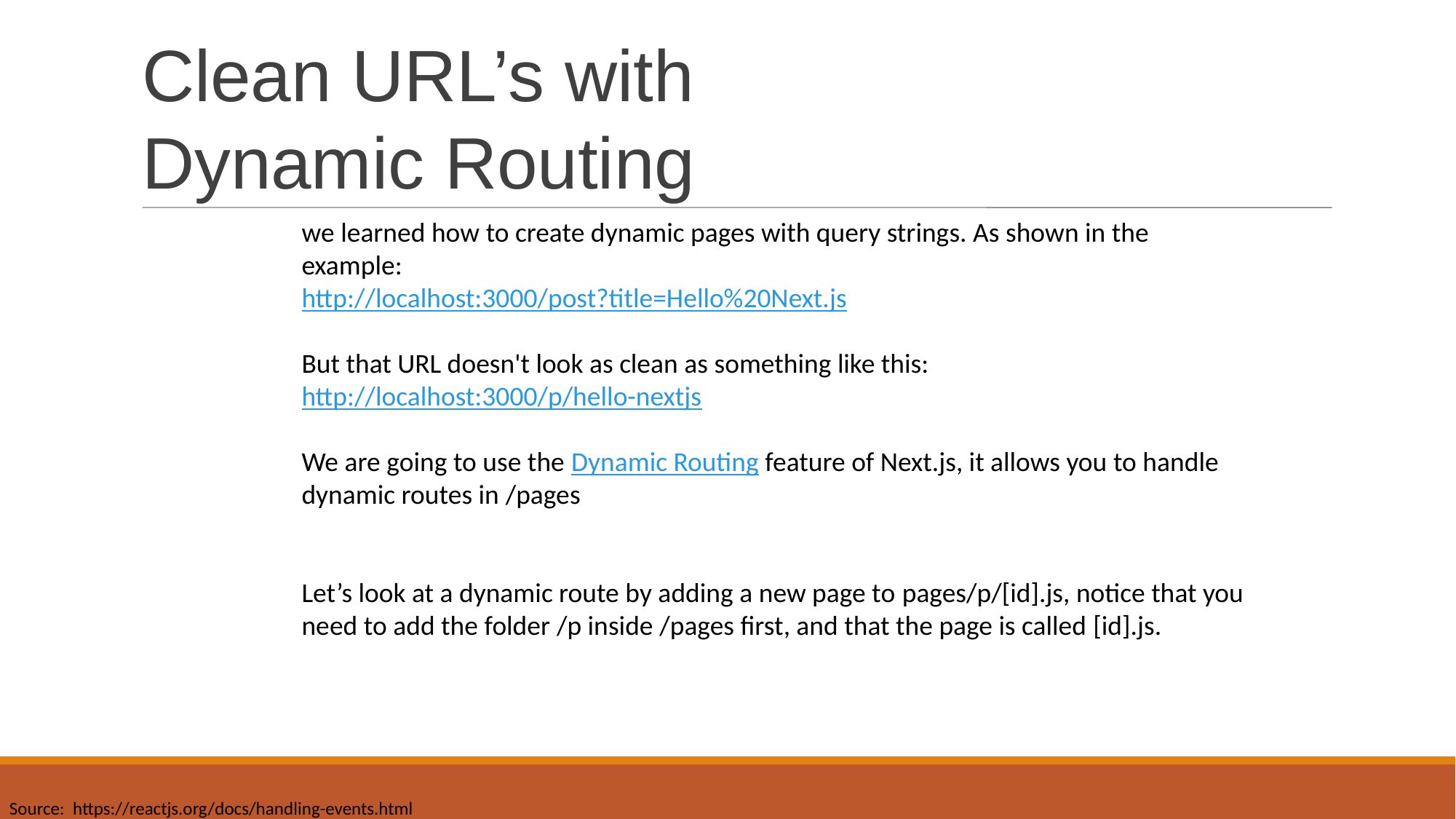

# Clean URL’s with Dynamic Routing

we learned how to create dynamic pages with query strings. As shown in the example:
http://localhost:3000/post?title=Hello%20Next.js

But that URL doesn't look as clean as something like this:
http://localhost:3000/p/hello-nextjs

We are going to use the Dynamic Routing feature of Next.js, it allows you to handle dynamic routes in /pages

Let’s look at a dynamic route by adding a new page to pages/p/[id].js, notice that you need to add the folder /p inside /pages first, and that the page is called [id].js.

Source:  https://reactjs.org/docs/handling-events.html